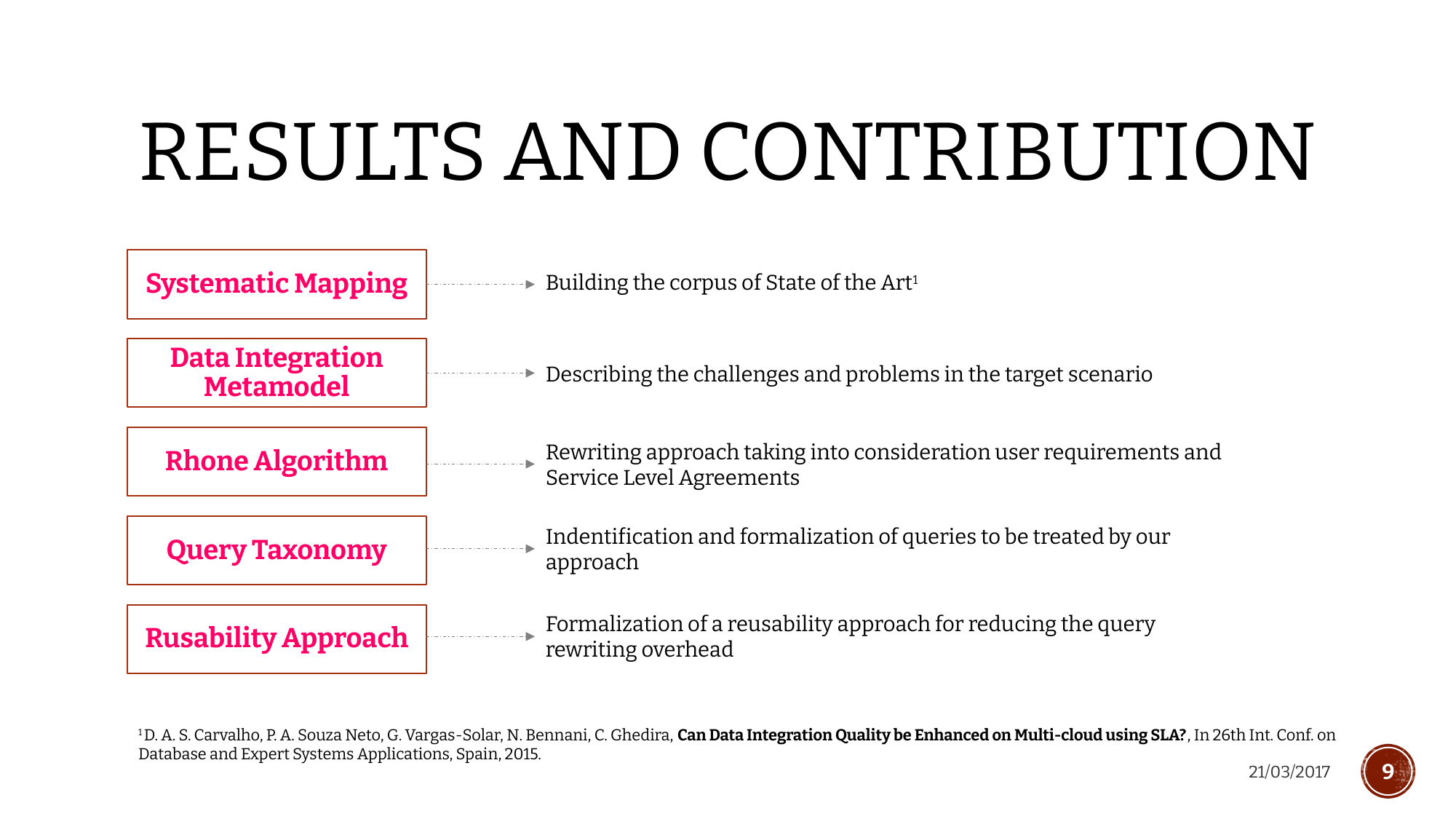

# Results and contribution
Systematic Mapping
Building the corpus of State of the Art1
Data Integration Metamodel
Describing the challenges and problems in the target scenario
Rhone Algorithm
Rewriting approach taking into consideration user requirements and Service Level Agreements
Query Taxonomy
Indentification and formalization of queries to be treated by our approach
Rusability Approach
Formalization of a reusability approach for reducing the query rewriting overhead
1 D. A. S. Carvalho, P. A. Souza Neto, G. Vargas-Solar, N. Bennani, C. Ghedira, Can Data Integration Quality be Enhanced on Multi-cloud using SLA?, In 26th Int. Conf. on Database and Expert Systems Applications, Spain, 2015.

21/03/2017
9